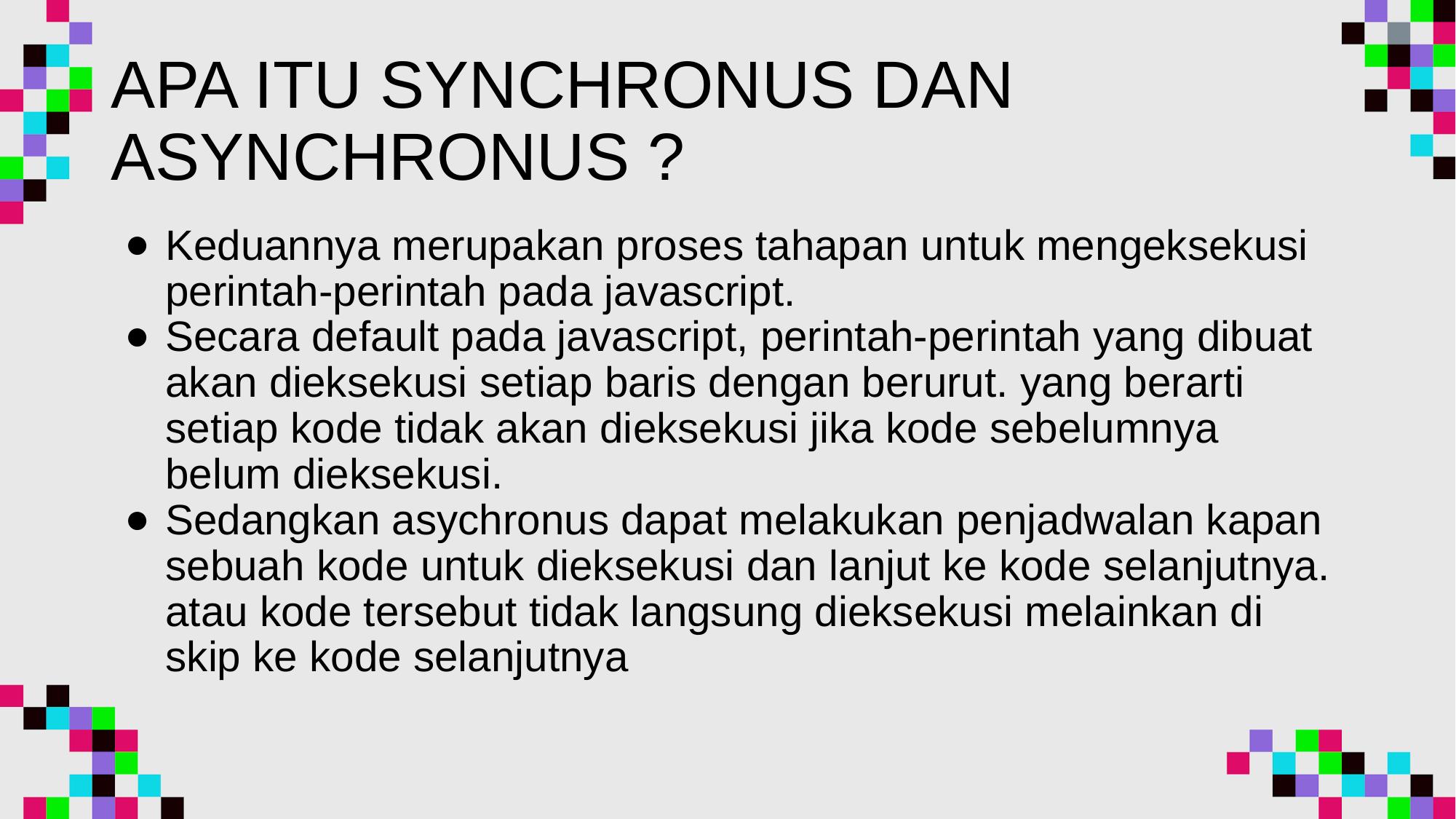

# APA ITU SYNCHRONUS DAN ASYNCHRONUS ?
Keduannya merupakan proses tahapan untuk mengeksekusi perintah-perintah pada javascript.
Secara default pada javascript, perintah-perintah yang dibuat akan dieksekusi setiap baris dengan berurut. yang berarti setiap kode tidak akan dieksekusi jika kode sebelumnya belum dieksekusi.
Sedangkan asychronus dapat melakukan penjadwalan kapan sebuah kode untuk dieksekusi dan lanjut ke kode selanjutnya. atau kode tersebut tidak langsung dieksekusi melainkan di skip ke kode selanjutnya